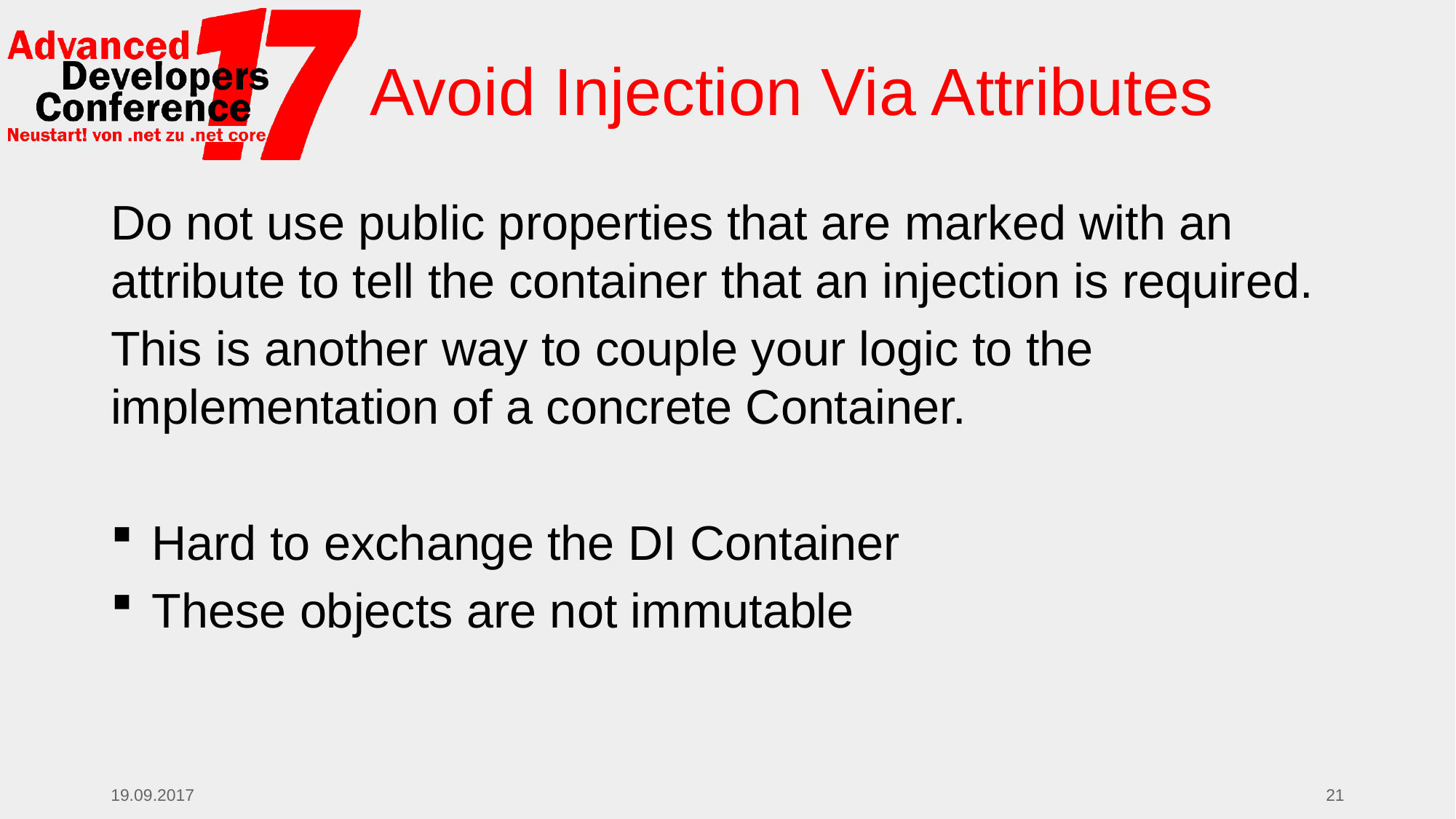

# Avoid Injection Via Attributes
Do not use public properties that are marked with an attribute to tell the container that an injection is required.
This is another way to couple your logic to the implementation of a concrete Container.

Hard to exchange the DI Container
These objects are not immutable
19.09.2017
21